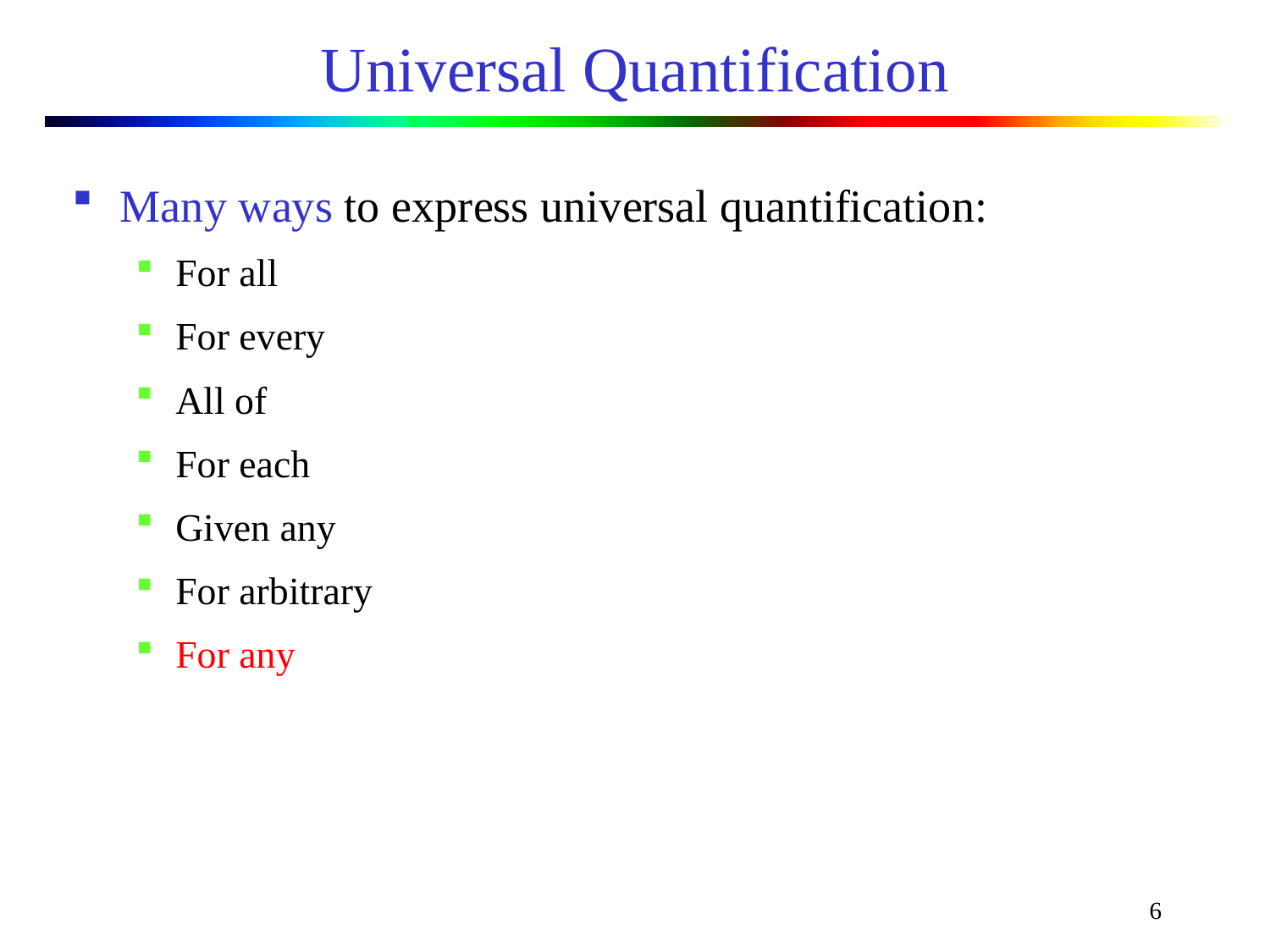

# Universal Quantification
Many ways to express universal quantification:
For all
For every
All of
For each
Given any
For arbitrary
For any

6